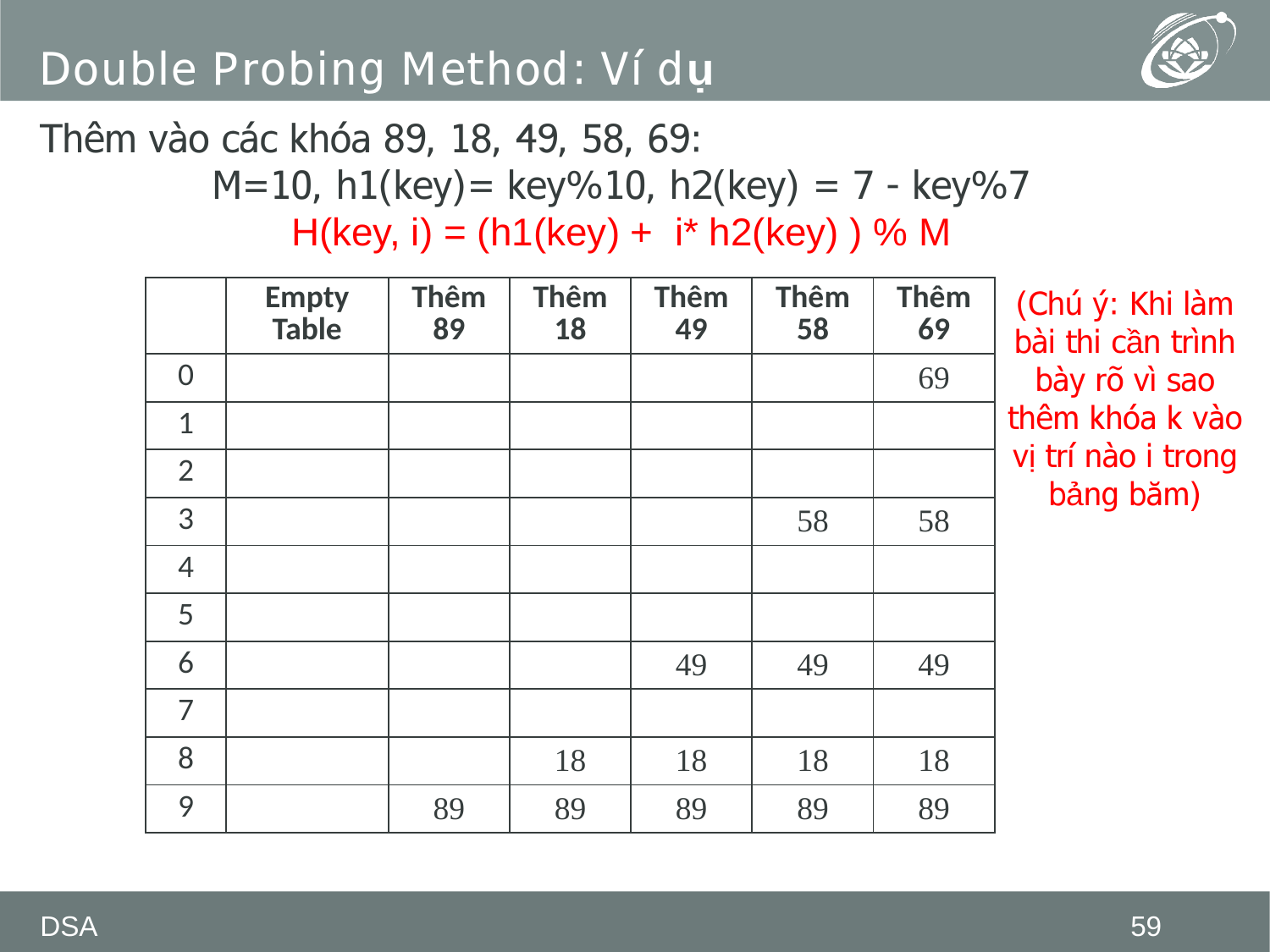

# Double Probing Method: Ví dụ
Thêm vào các khóa 89, 18, 49, 58, 69:
M=10, h1(key)= key%10, h2(key) = 7 - key%7
H(key, i) = (h1(key) +  i* h2(key) ) % M

|  | Empty Table | Thêm 89 | Thêm 18 | Thêm 49 | Thêm 58 | Thêm 69 |
| --- | --- | --- | --- | --- | --- | --- |
| 0 |  |  |  |  |  | 69 |
| 1 |  |  |  |  |  |  |
| 2 |  |  |  |  |  |  |
| 3 |  |  |  |  | 58 | 58 |
| 4 |  |  |  |  |  |  |
| 5 |  |  |  |  |  |  |
| 6 |  |  |  | 49 | 49 | 49 |
| 7 |  |  |  |  |  |  |
| 8 |  |  | 18 | 18 | 18 | 18 |
| 9 |  | 89 | 89 | 89 | 89 | 89 |
(Chú ý: Khi làm bài thi cần trình bày rõ vì sao thêm khóa k vào vị trí nào i trong bảng băm)

DSA
59